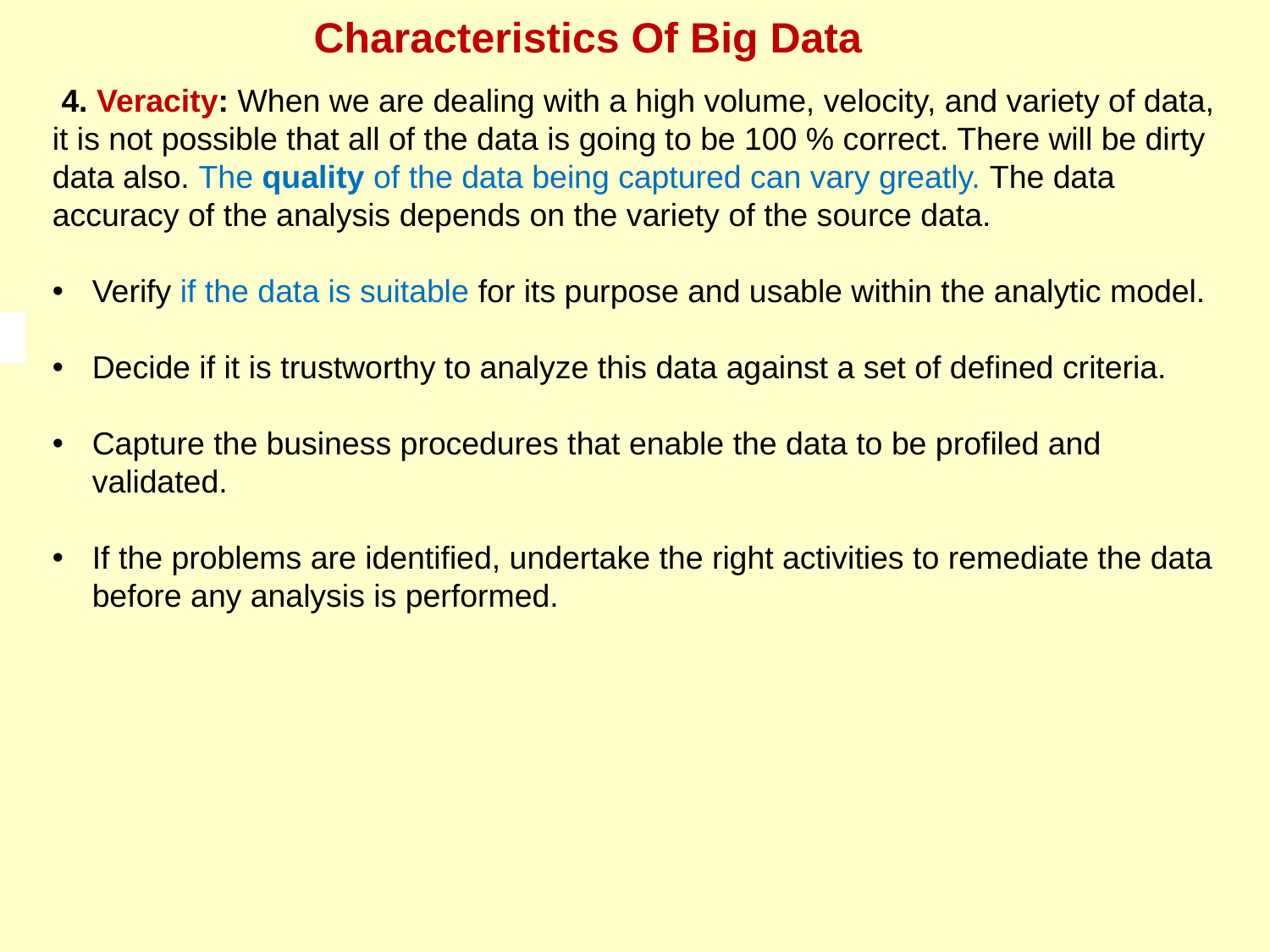

# Characteristics Of Big Data
 4. Veracity: When we are dealing with a high volume, velocity, and variety of data, it is not possible that all of the data is going to be 100 % correct. There will be dirty data also. The quality of the data being captured can vary greatly. The data accuracy of the analysis depends on the variety of the source data.

Verify if the data is suitable for its purpose and usable within the analytic model.

Decide if it is trustworthy to analyze this data against a set of defined criteria.

Capture the business procedures that enable the data to be profiled and validated.

If the problems are identified, undertake the right activities to remediate the data before any analysis is performed.